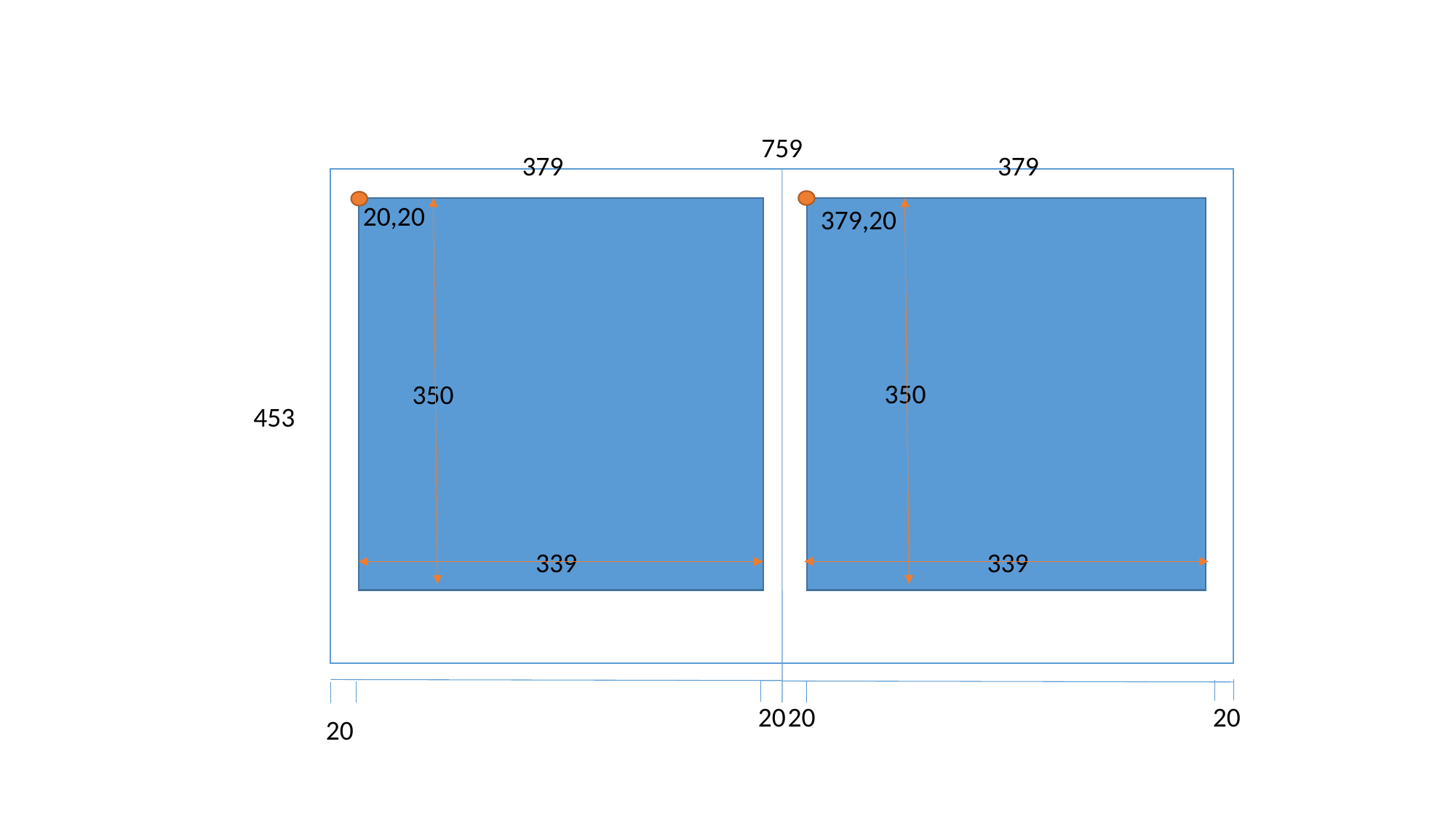

759
379
379

20,20
379,20

350
350
453
339
339
20
20
20
20